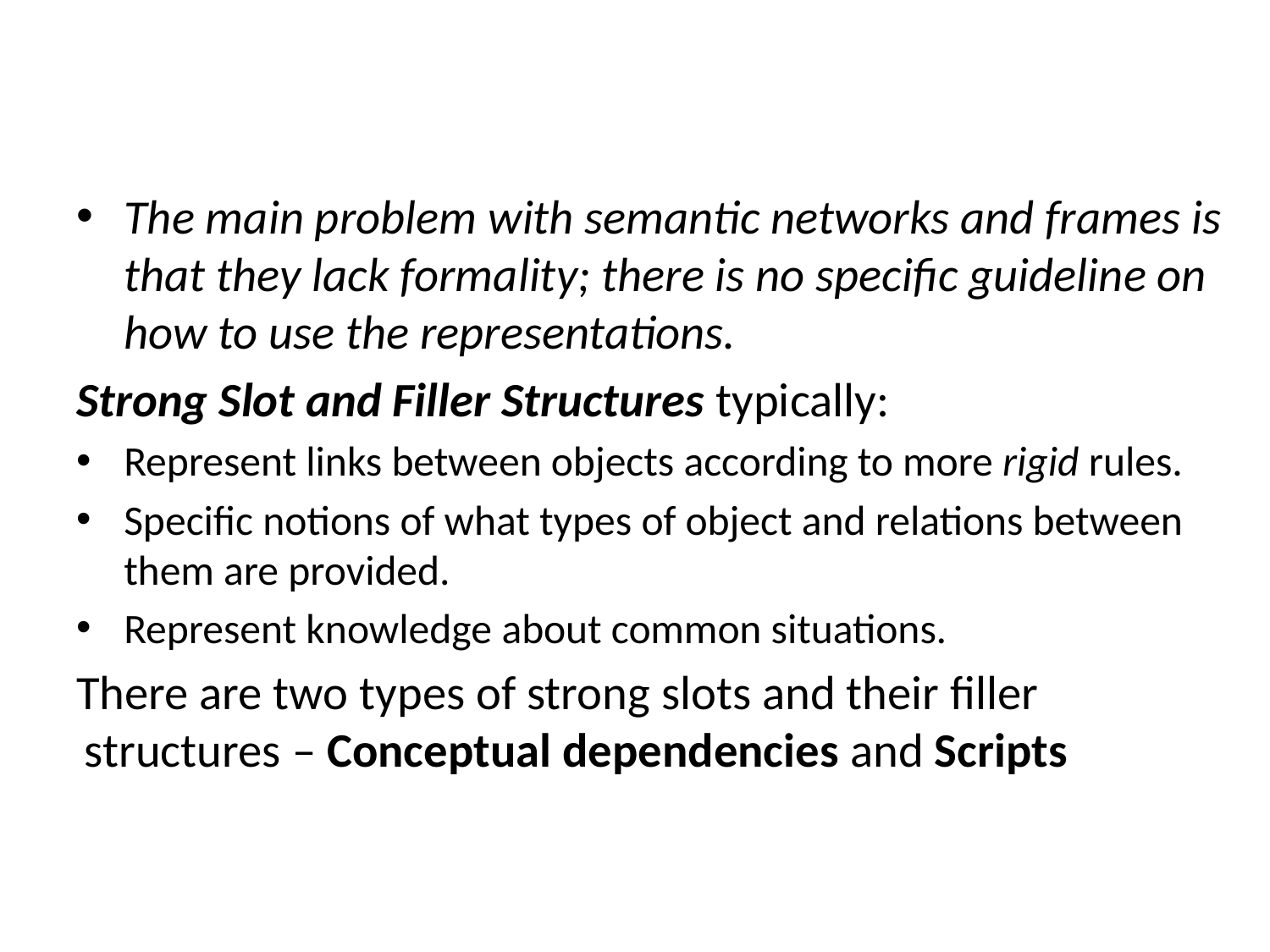

#
The main problem with semantic networks and frames is that they lack formality; there is no specific guideline on how to use the representations.
Strong Slot and Filler Structures typically:
Represent links between objects according to more rigid rules.
Specific notions of what types of object and relations between them are provided.
Represent knowledge about common situations.
There are two types of strong slots and their filler structures – Conceptual dependencies and Scripts